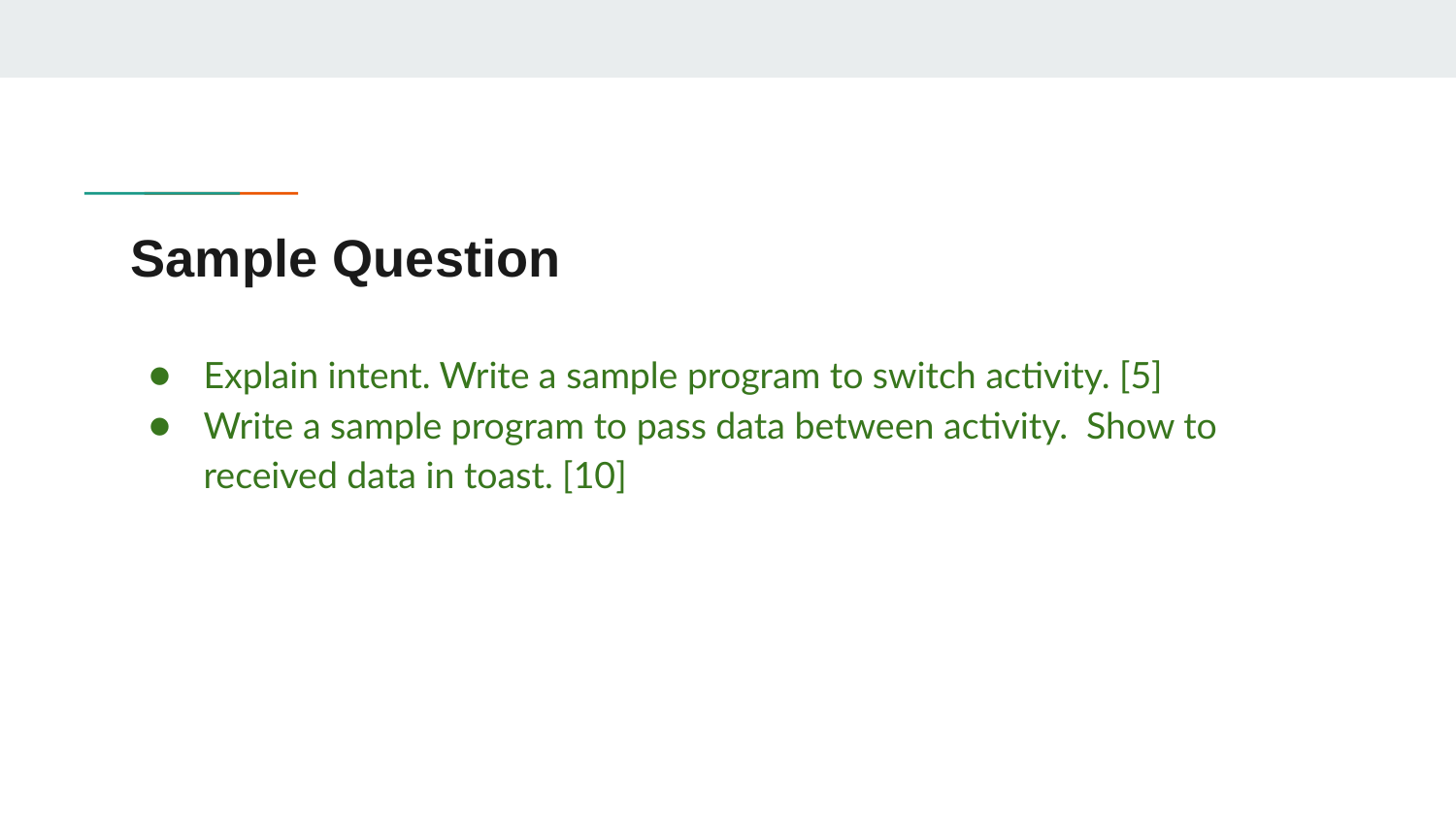

# Sample Question
Explain intent. Write a sample program to switch activity. [5]
Write a sample program to pass data between activity.  Show to received data in toast. [10]